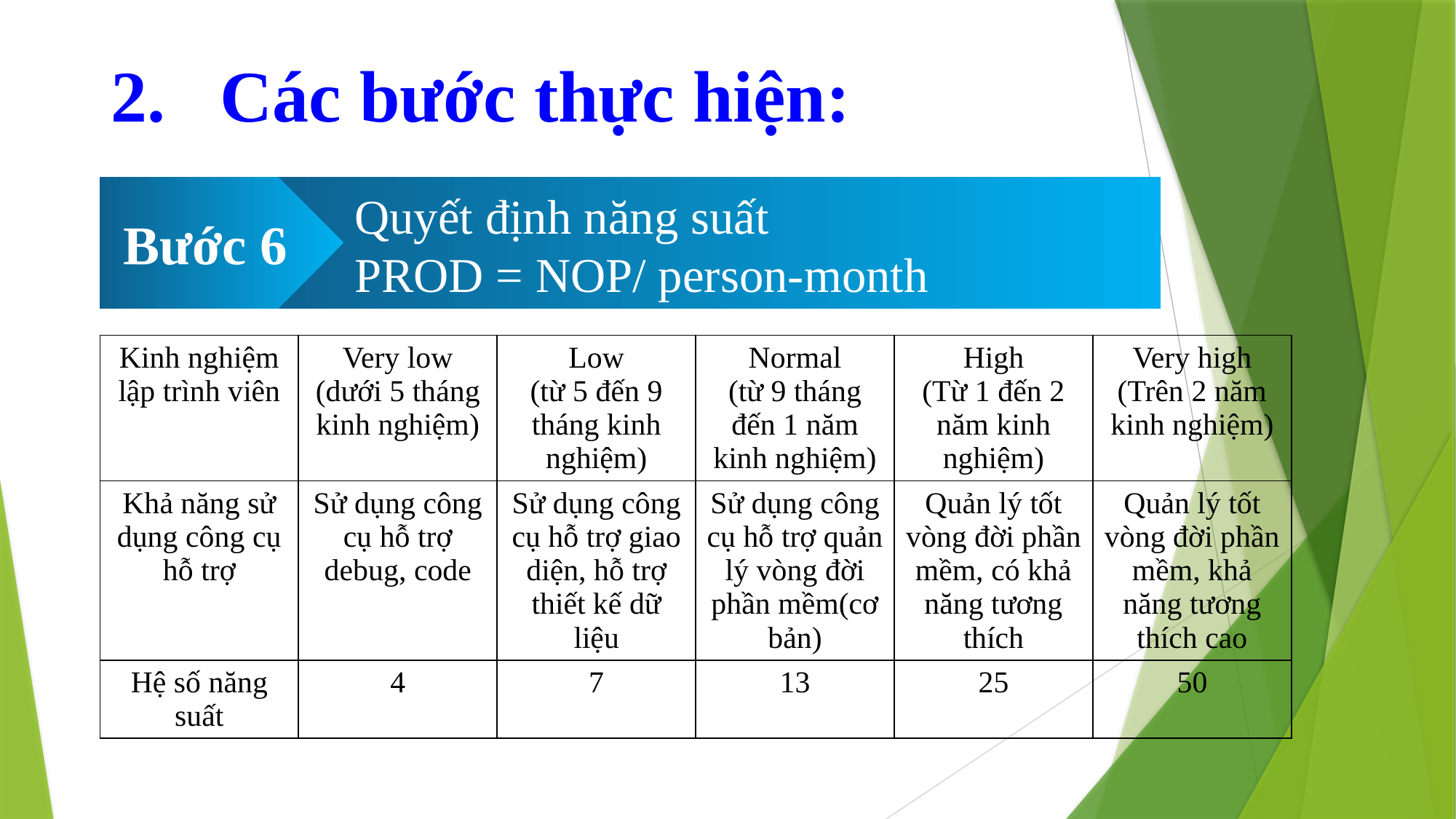

# Các bước thực hiện:
Bước 6

Quyết định năng suất
PROD = NOP/ person-month
| Kinh nghiệm lập trình viên | Very low (dưới 5 tháng kinh nghiệm) | Low (từ 5 đến 9 tháng kinh nghiệm) | Normal (từ 9 tháng đến 1 năm kinh nghiệm) | High (Từ 1 đến 2 năm kinh nghiệm) | Very high (Trên 2 năm kinh nghiệm) |
| --- | --- | --- | --- | --- | --- |
| Khả năng sử dụng công cụ hỗ trợ | Sử dụng công cụ hỗ trợ debug, code | Sử dụng công cụ hỗ trợ giao diện, hỗ trợ thiết kế dữ liệu | Sử dụng công cụ hỗ trợ quản lý vòng đời phần mềm(cơ bản) | Quản lý tốt vòng đời phần mềm, có khả năng tương thích | Quản lý tốt vòng đời phần mềm, khả năng tương thích cao |
| Hệ số năng suất | 4 | 7 | 13 | 25 | 50 |